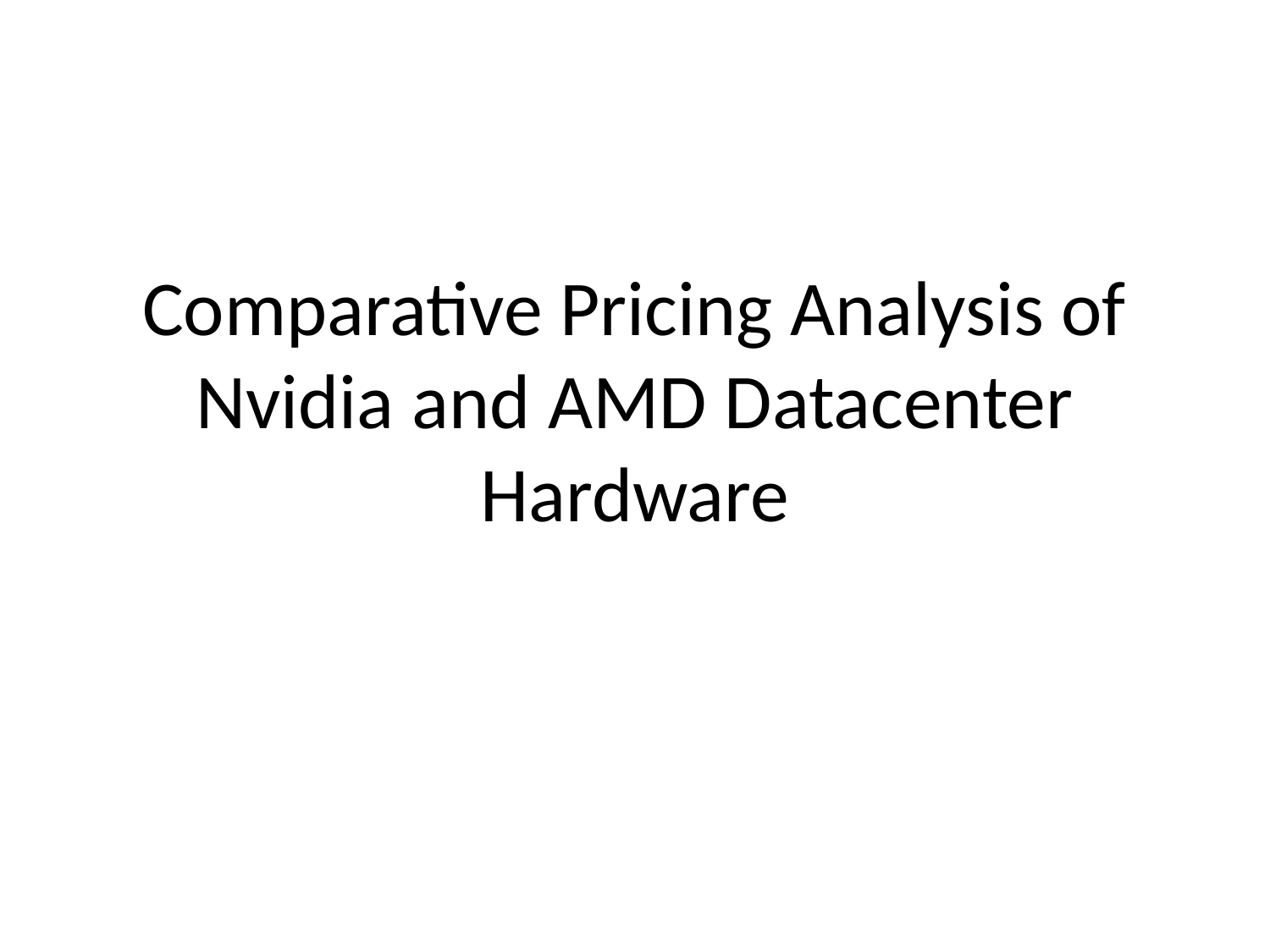

# Comparative Pricing Analysis of Nvidia and AMD Datacenter Hardware